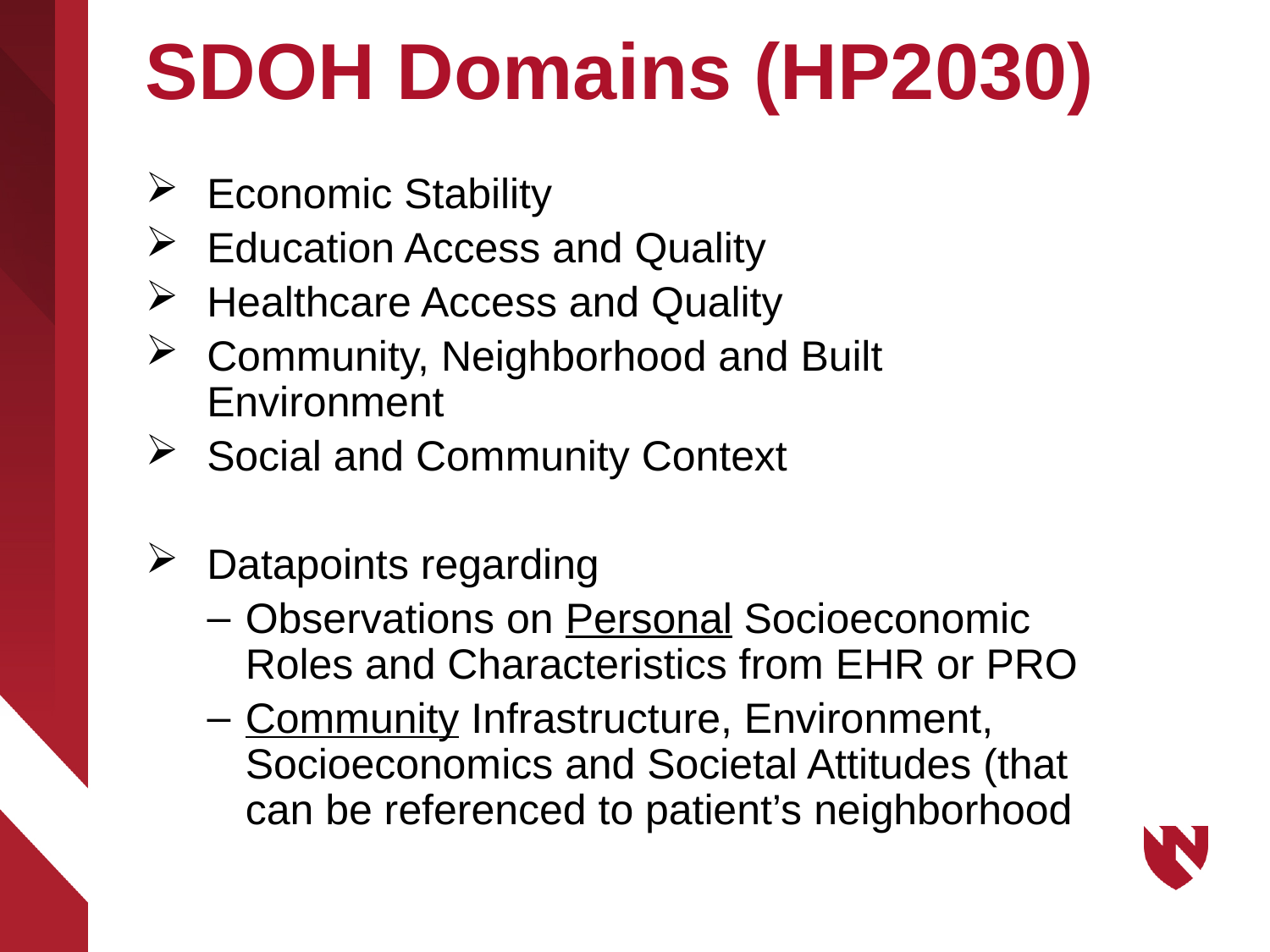

# SDOH Domains (HP2030)
Economic Stability
Education Access and Quality
Healthcare Access and Quality
Community, Neighborhood and Built Environment
Social and Community Context

Datapoints regarding
Observations on Personal Socioeconomic Roles and Characteristics from EHR or PRO
Community Infrastructure, Environment, Socioeconomics and Societal Attitudes (that can be referenced to patient’s neighborhood